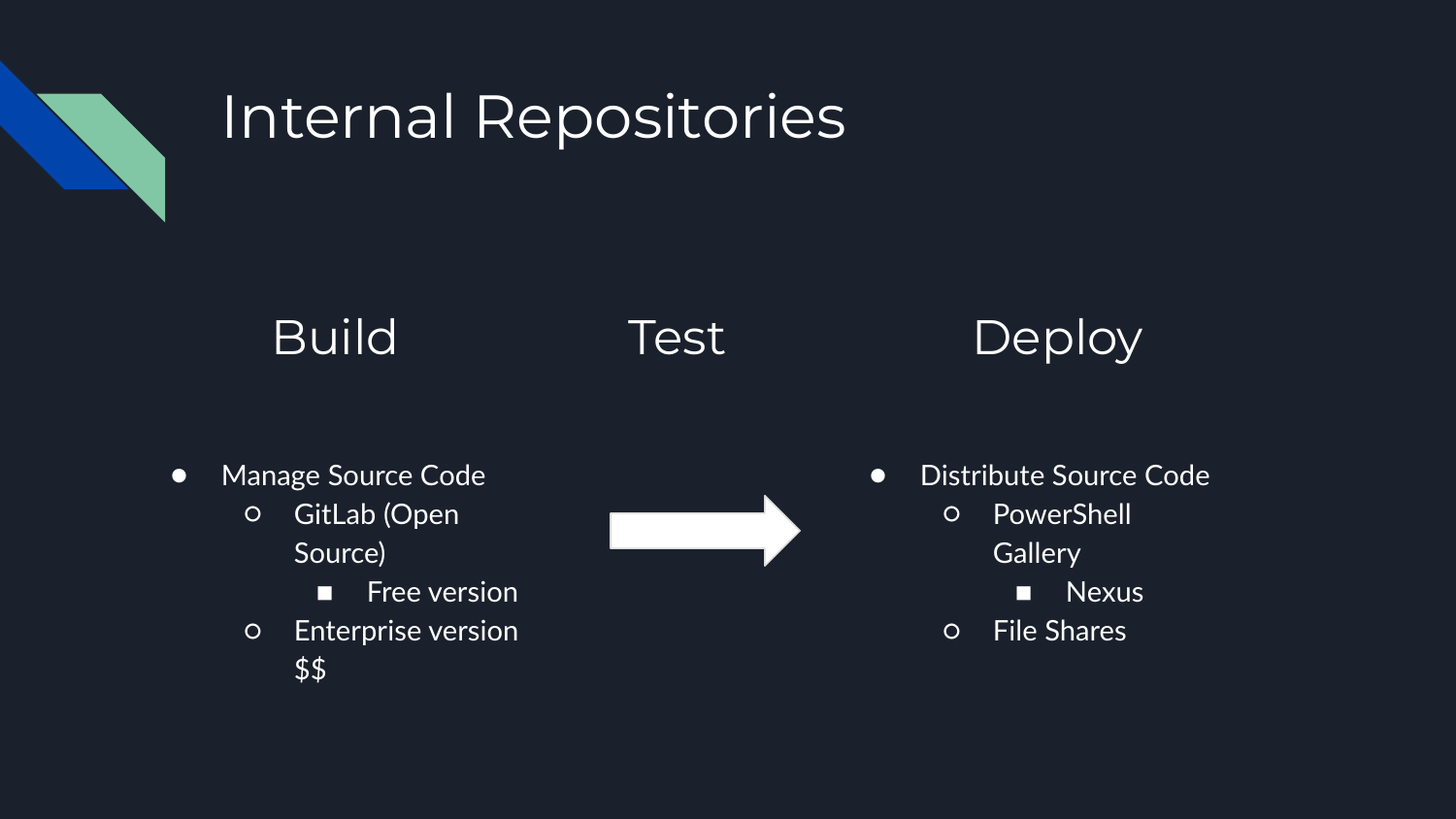

# Internal Repositories
Build
Test
Deploy
Manage Source Code
GitLab (Open Source)
Free version
Enterprise version $$
Distribute Source Code
PowerShell Gallery
Nexus
File Shares